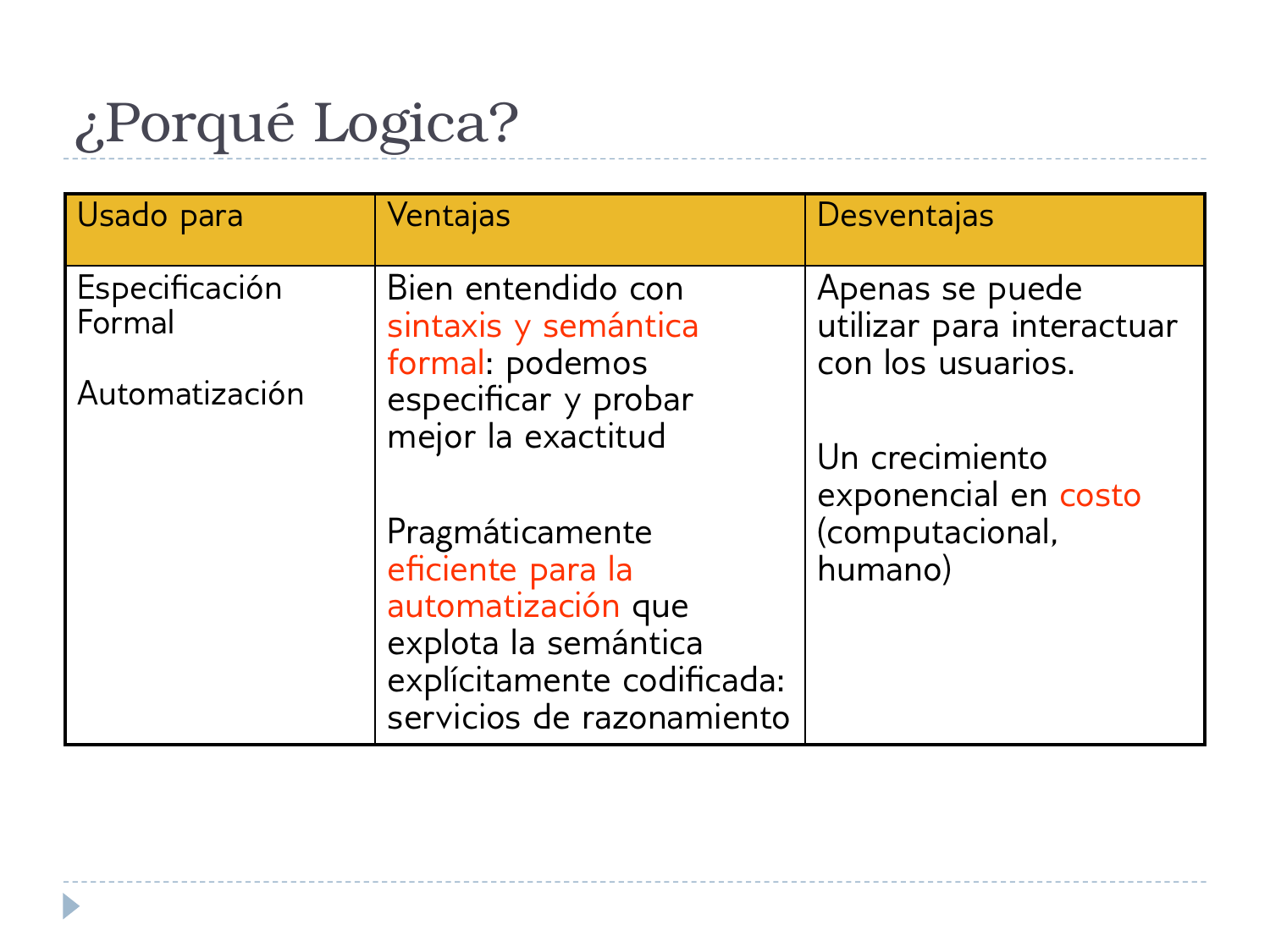

¿Porqué Logica?
| Usado para | Ventajas | Desventajas |
| --- | --- | --- |
| Especificación Formal Automatización | Bien entendido con sintaxis y semántica formal: podemos especificar y probar mejor la exactitud Pragmáticamente eficiente para la automatización que explota la semántica explícitamente codificada: servicios de razonamiento | Apenas se puede utilizar para interactuar con los usuarios. Un crecimiento exponencial en costo (computacional, humano) |